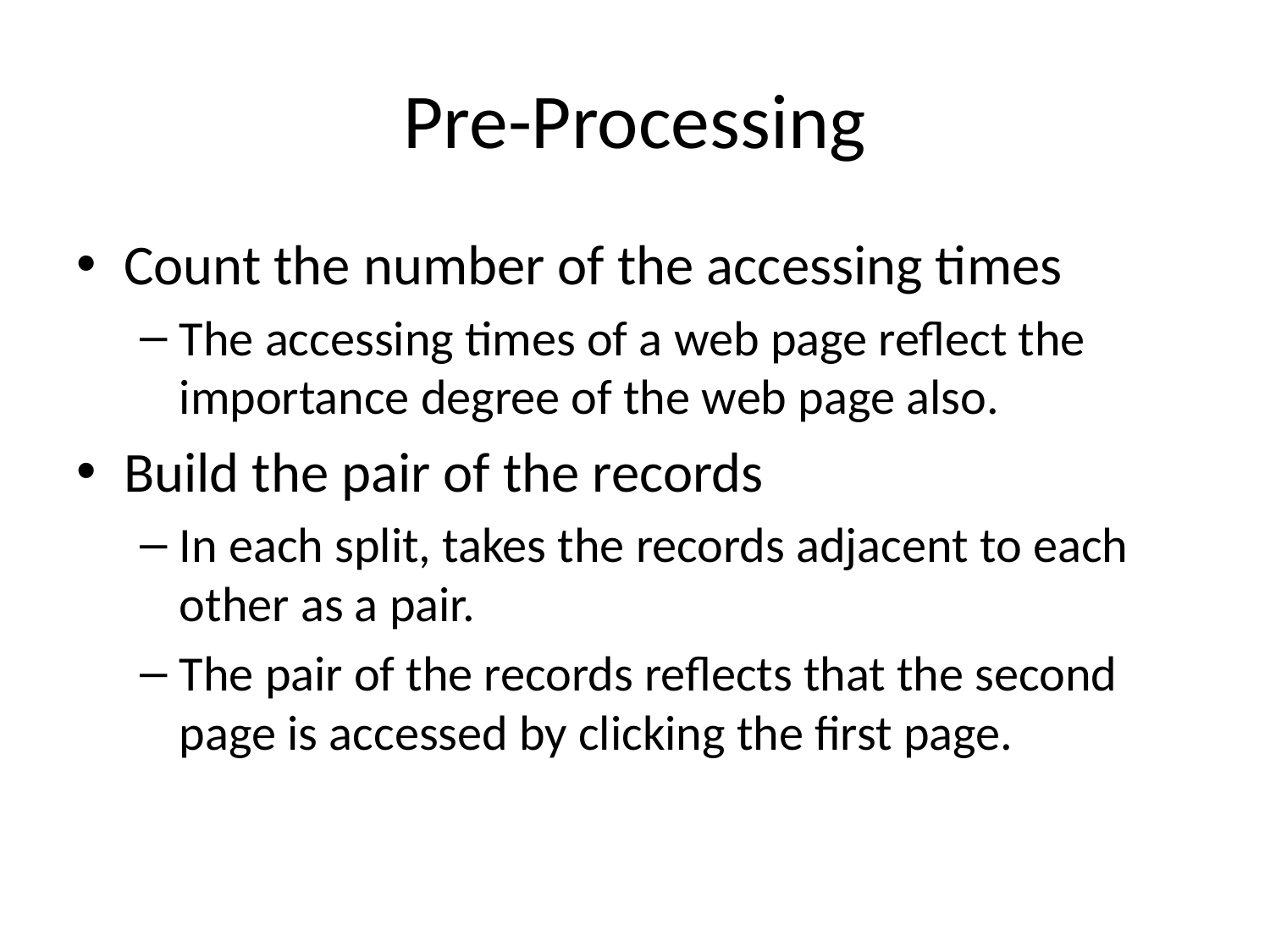

# Pre-Processing
Count the number of the accessing times
The accessing times of a web page reflect the importance degree of the web page also.
Build the pair of the records
In each split, takes the records adjacent to each other as a pair.
The pair of the records reflects that the second page is accessed by clicking the first page.